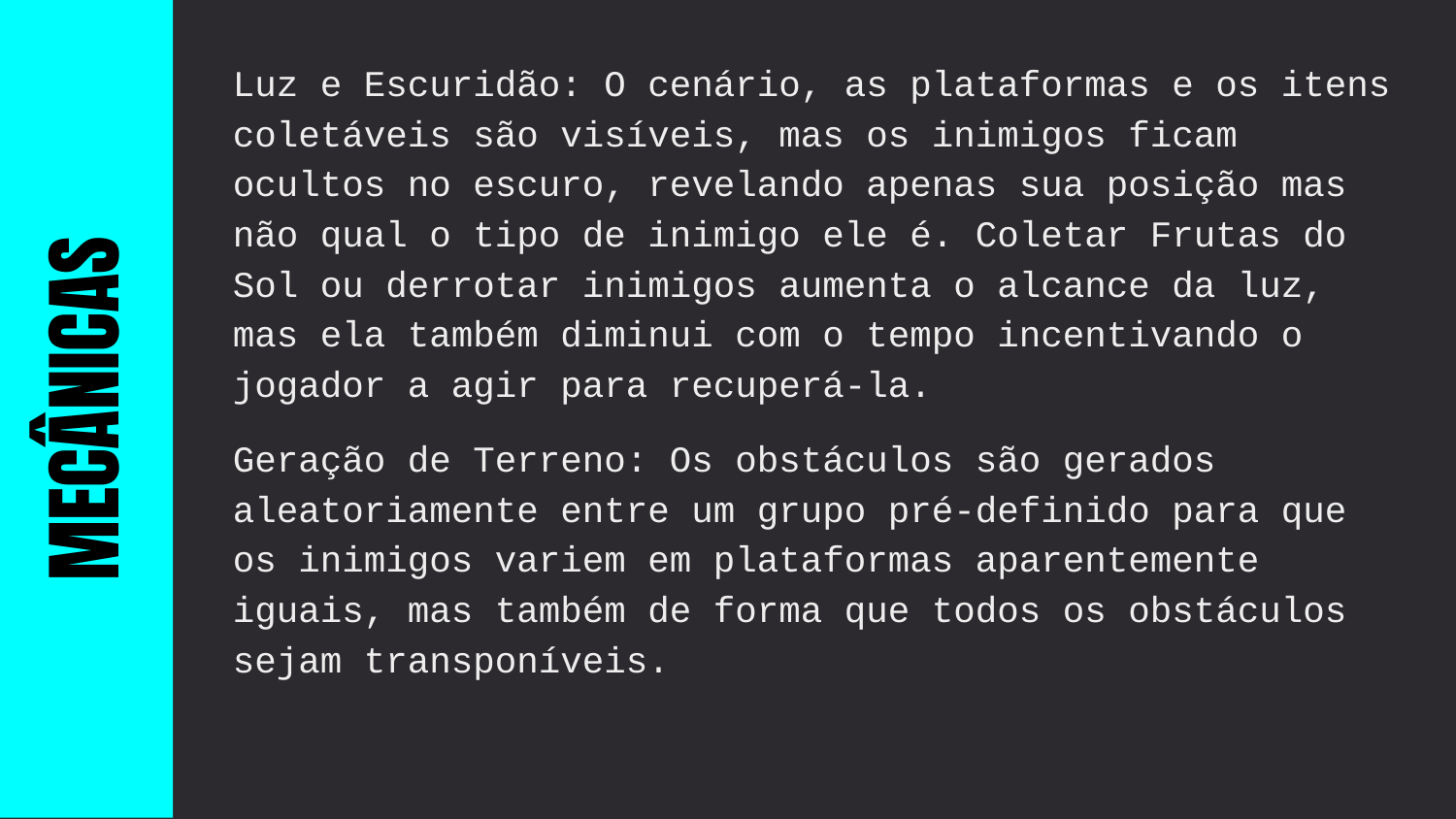

Luz e Escuridão: O cenário, as plataformas e os itens coletáveis são visíveis, mas os inimigos ficam ocultos no escuro, revelando apenas sua posição mas não qual o tipo de inimigo ele é. Coletar Frutas do Sol ou derrotar inimigos aumenta o alcance da luz, mas ela também diminui com o tempo incentivando o jogador a agir para recuperá-la.
Geração de Terreno: Os obstáculos são gerados aleatoriamente entre um grupo pré-definido para que os inimigos variem em plataformas aparentemente iguais, mas também de forma que todos os obstáculos sejam transponíveis.
MECÂNICAS